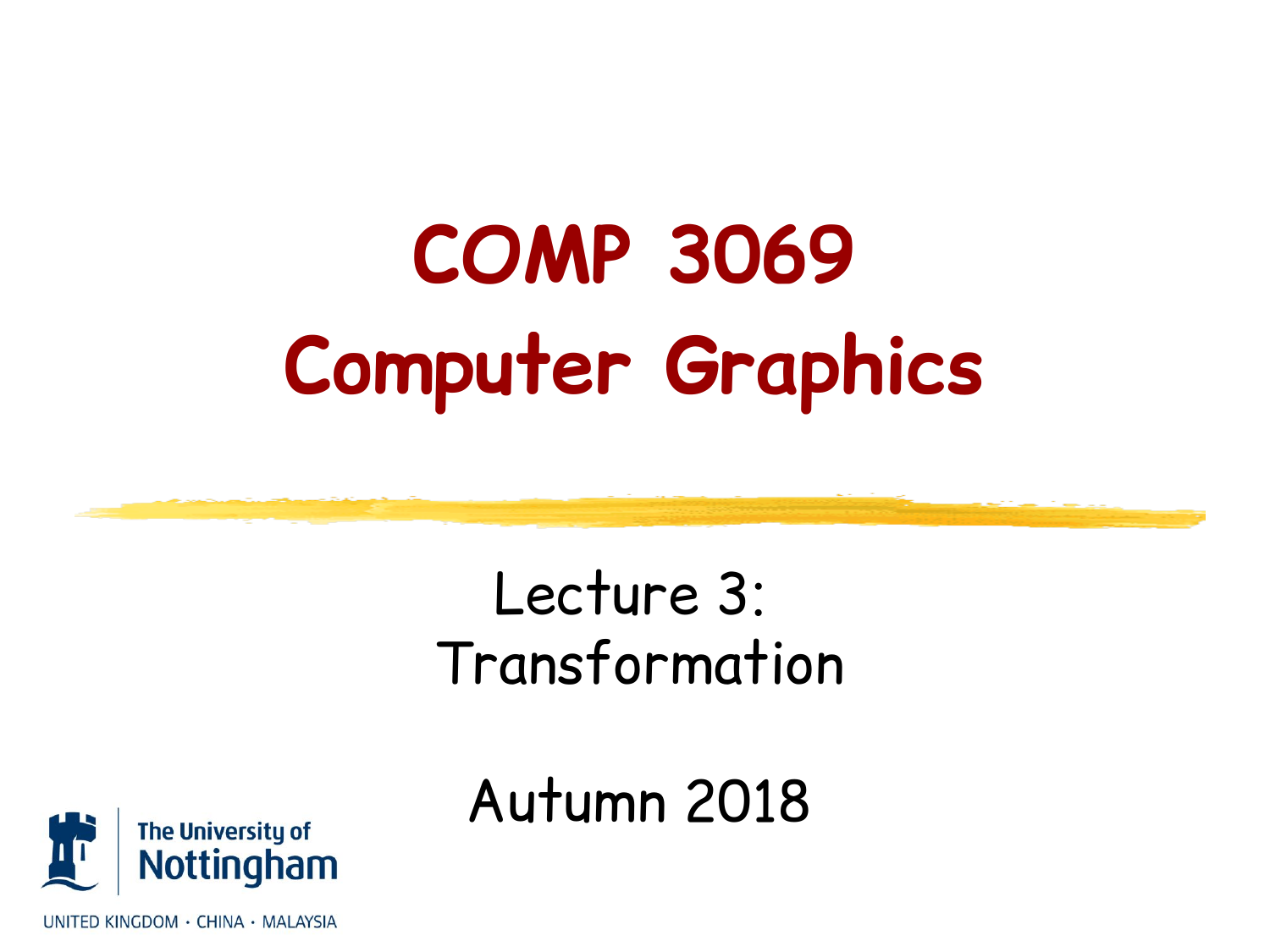

# COMP 3069 Computer Graphics
Lecture 3:
Transformation

Autumn 2018